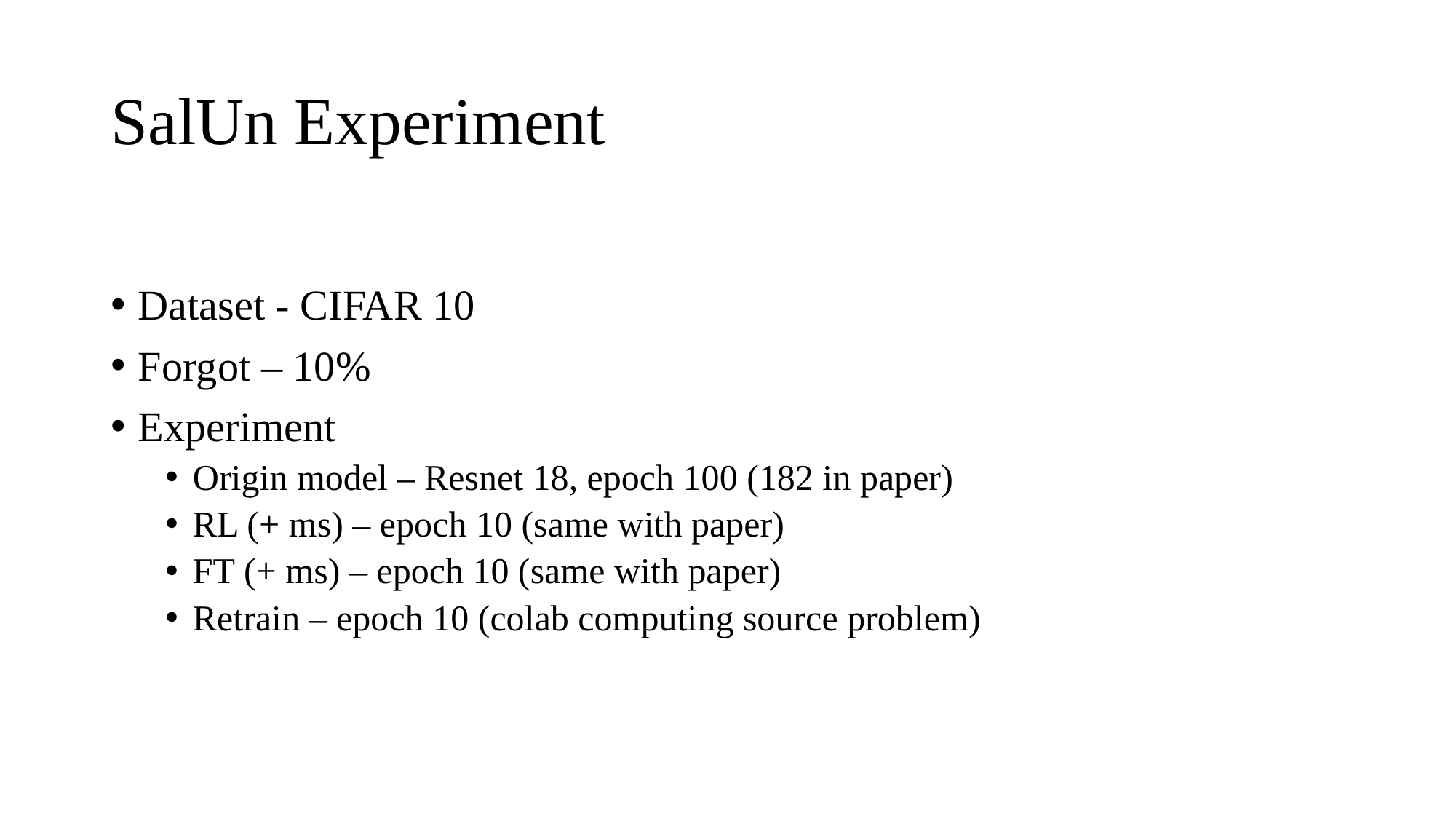

# SalUn Experiment
Dataset - CIFAR 10
Forgot – 10%
Experiment
Origin model – Resnet 18, epoch 100 (182 in paper)
RL (+ ms) – epoch 10 (same with paper)
FT (+ ms) – epoch 10 (same with paper)
Retrain – epoch 10 (colab computing source problem)